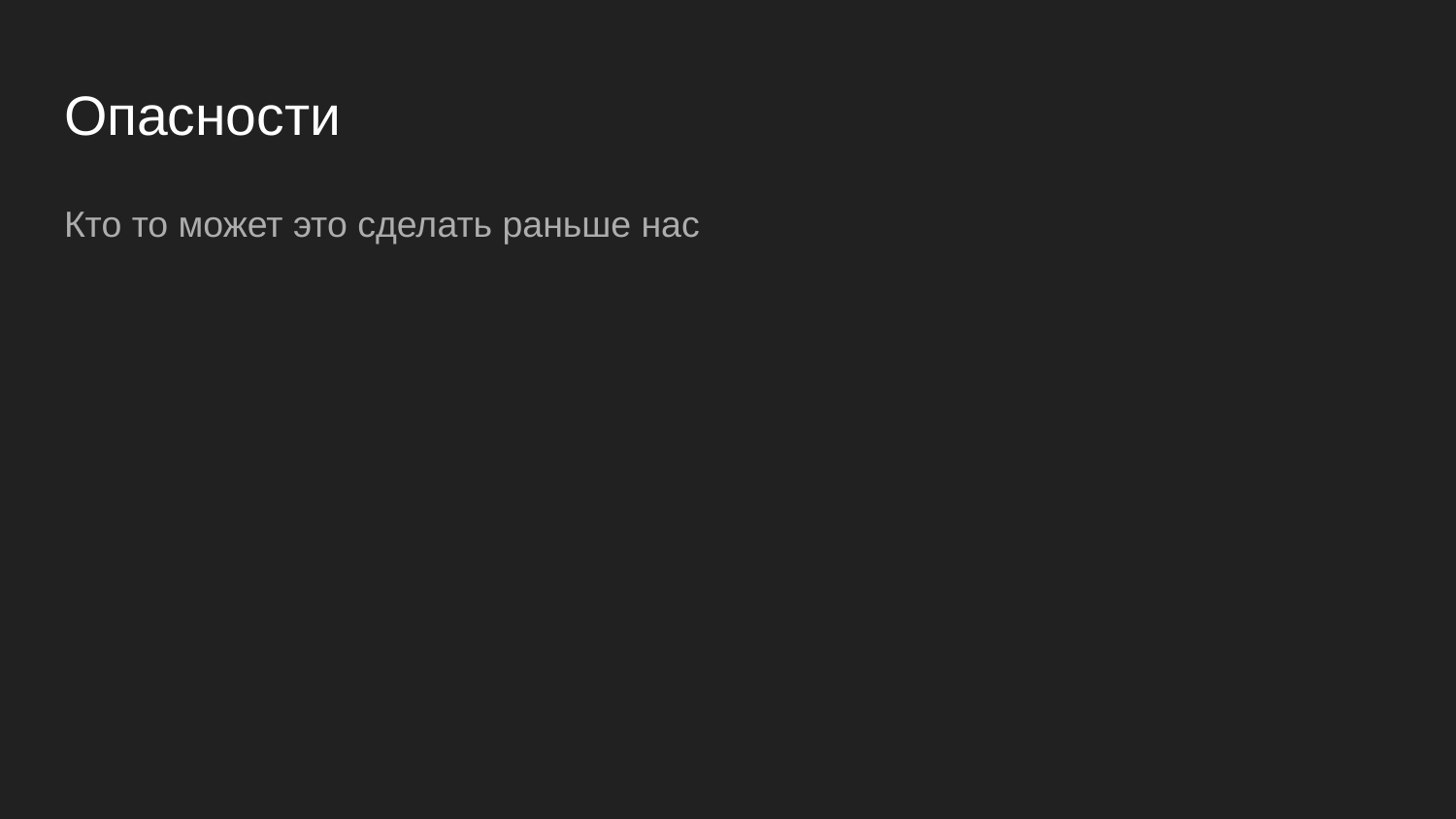

# Опасности
Кто то может это сделать раньше нас